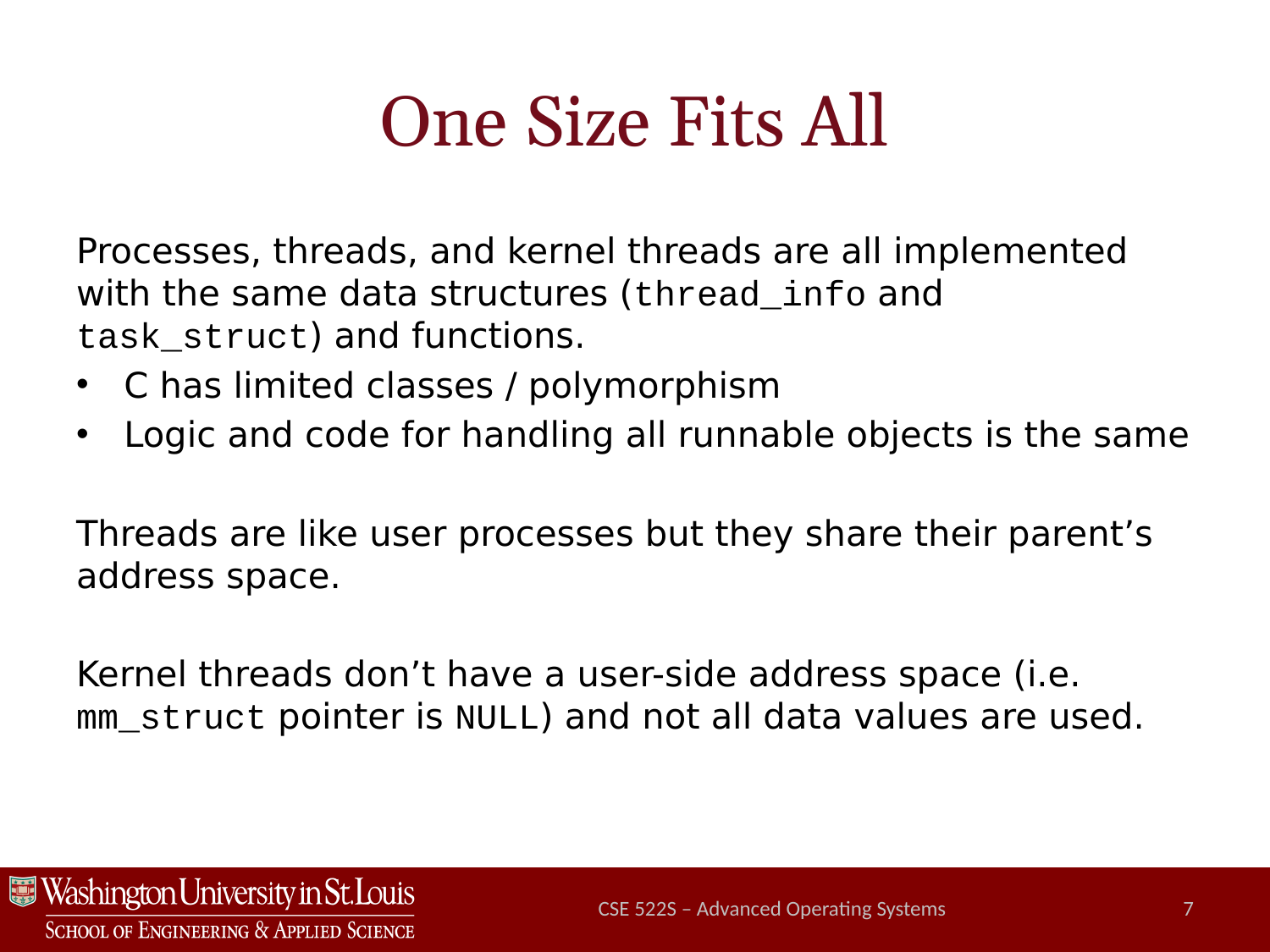

# One Size Fits All
Processes, threads, and kernel threads are all implemented with the same data structures (thread_info and task_struct) and functions.
C has limited classes / polymorphism
Logic and code for handling all runnable objects is the same

Threads are like user processes but they share their parent’s address space.

Kernel threads don’t have a user-side address space (i.e. mm_struct pointer is NULL) and not all data values are used.
CSE 522S – Advanced Operating Systems
7